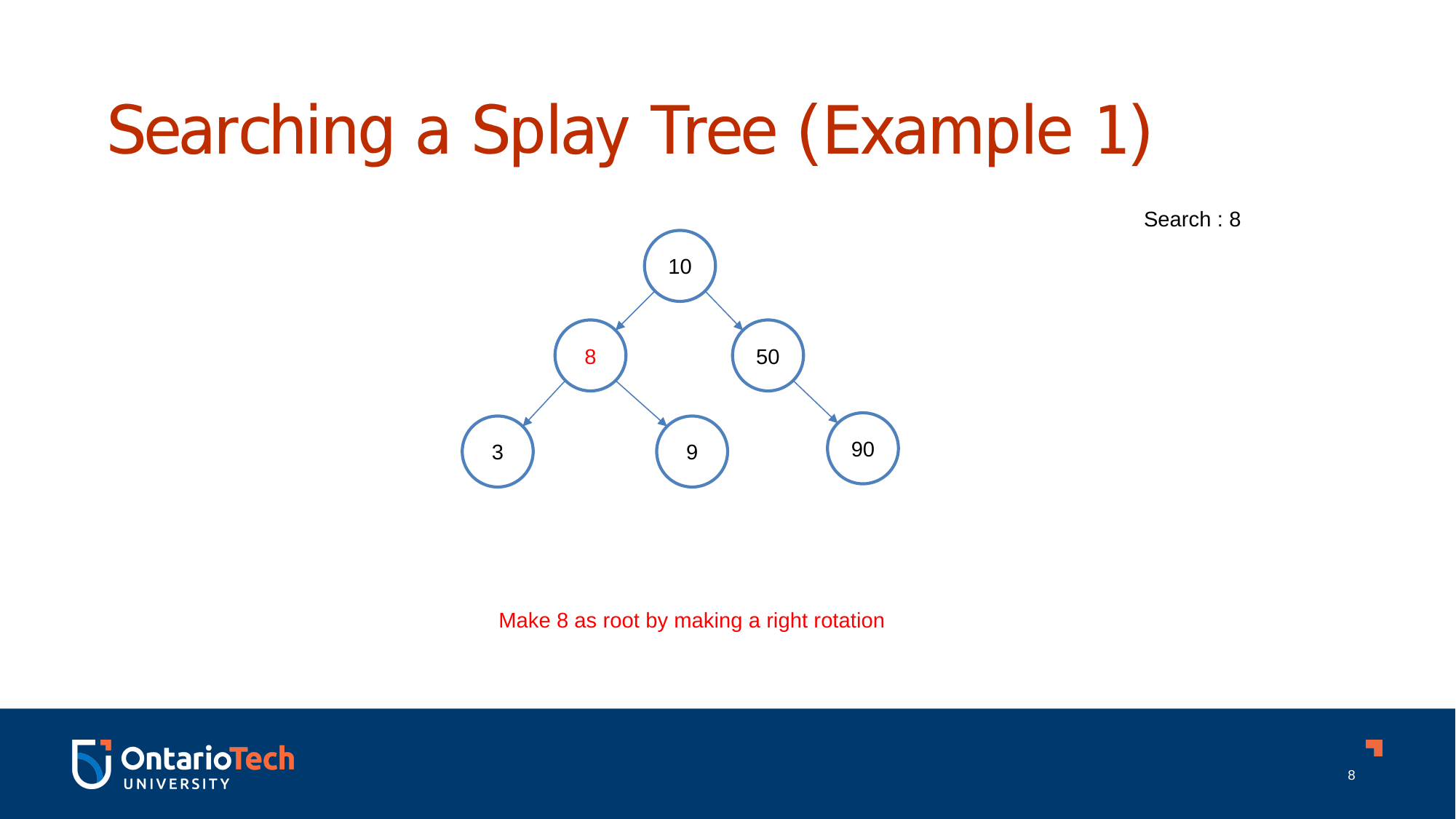

Searching a Splay Tree (Example 1)
Search : 8
10
8
50
90
3
9
Make 8 as root by making a right rotation
8